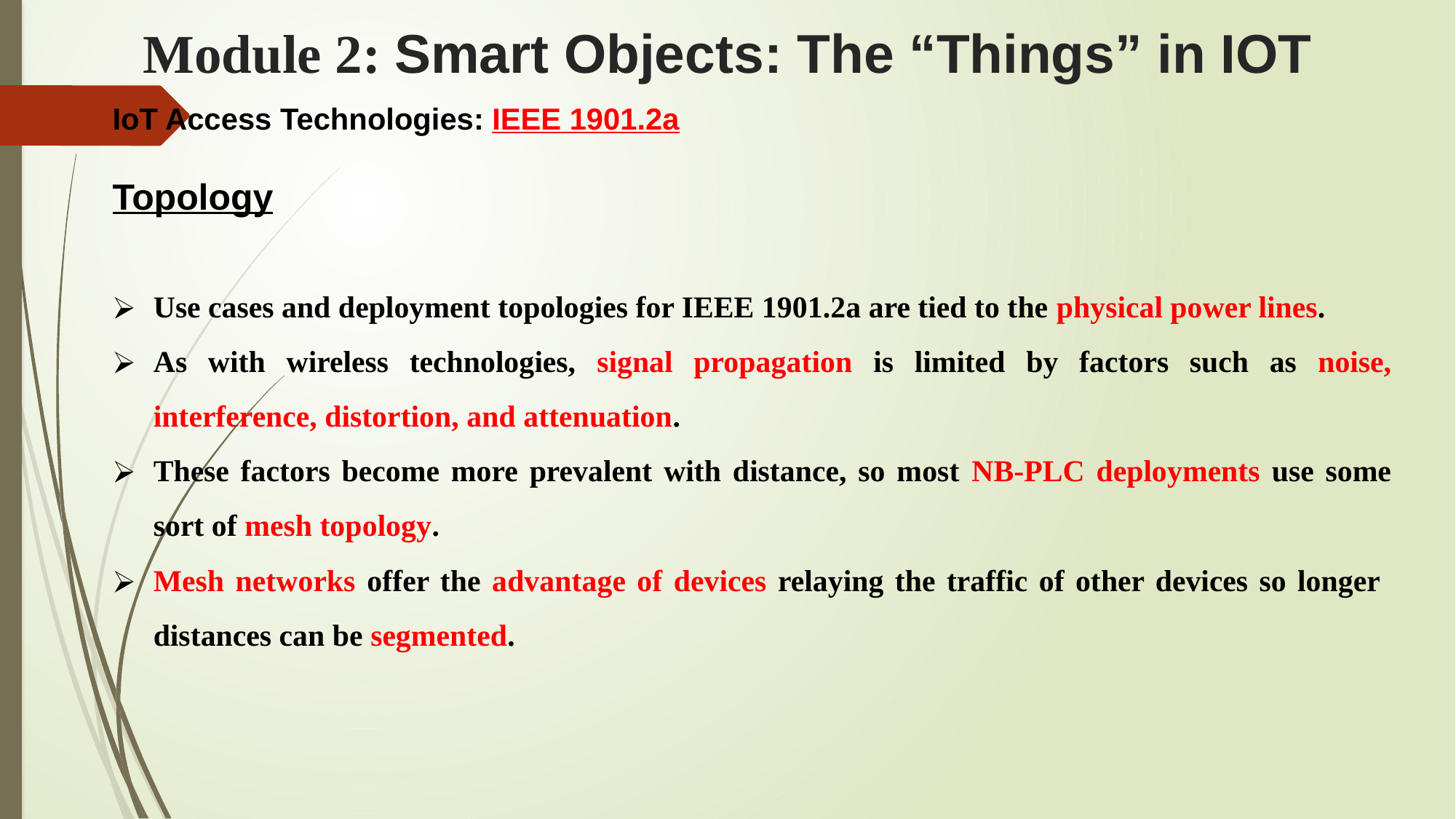

# Module 2: Smart Objects: The “Things” in IOT
IoT Access Technologies: IEEE 1901.2a

Topology

Use cases and deployment topologies for IEEE 1901.2a are tied to the physical power lines.
As with wireless technologies, signal propagation is limited by factors such as noise, interference, distortion, and attenuation.
These factors become more prevalent with distance, so most NB-PLC deployments use some sort of mesh topology.
Mesh networks offer the advantage of devices relaying the traffic of other devices so longer  distances can be segmented.